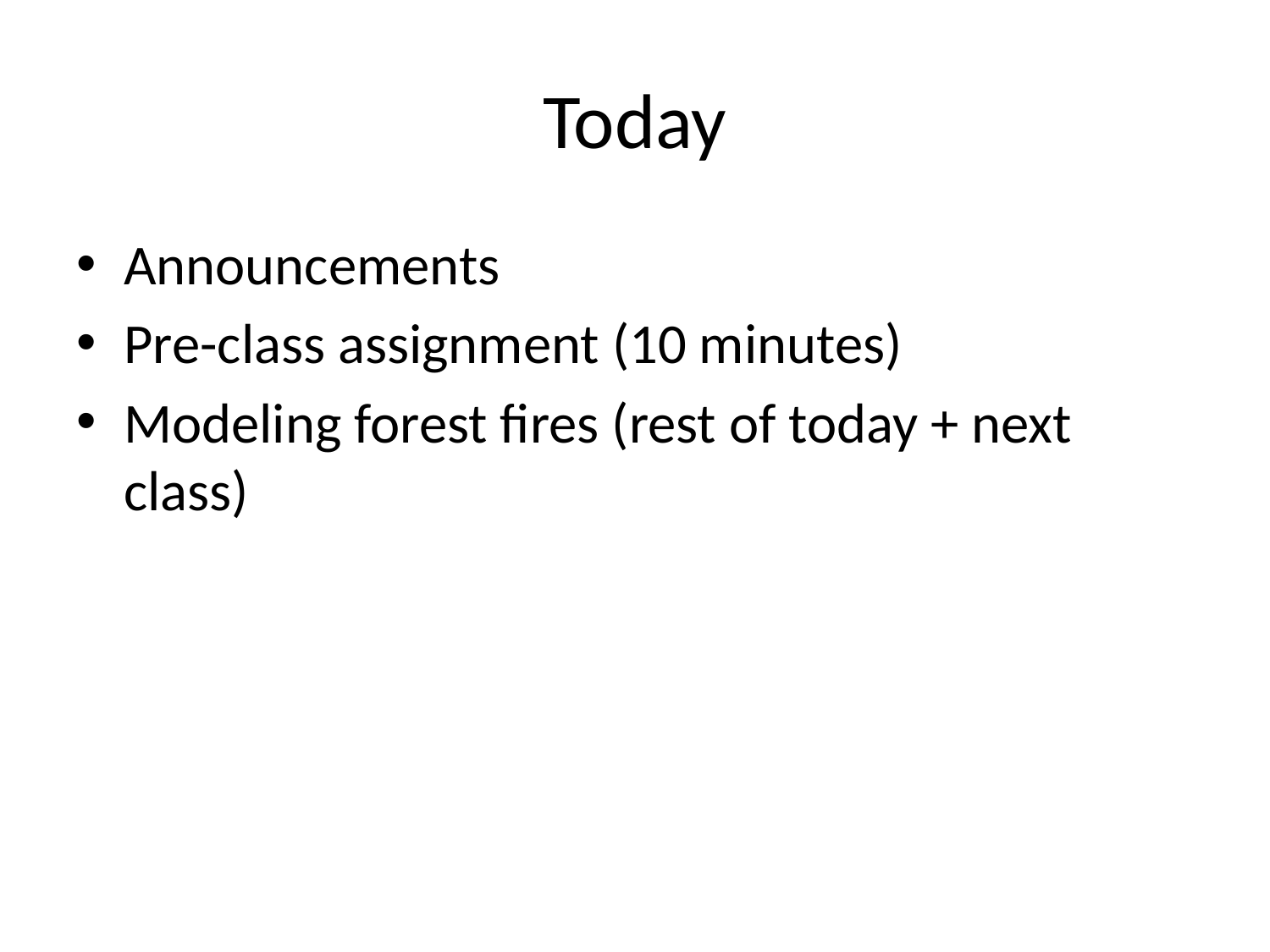

# Today
Announcements
Pre-class assignment (10 minutes)
Modeling forest fires (rest of today + next class)